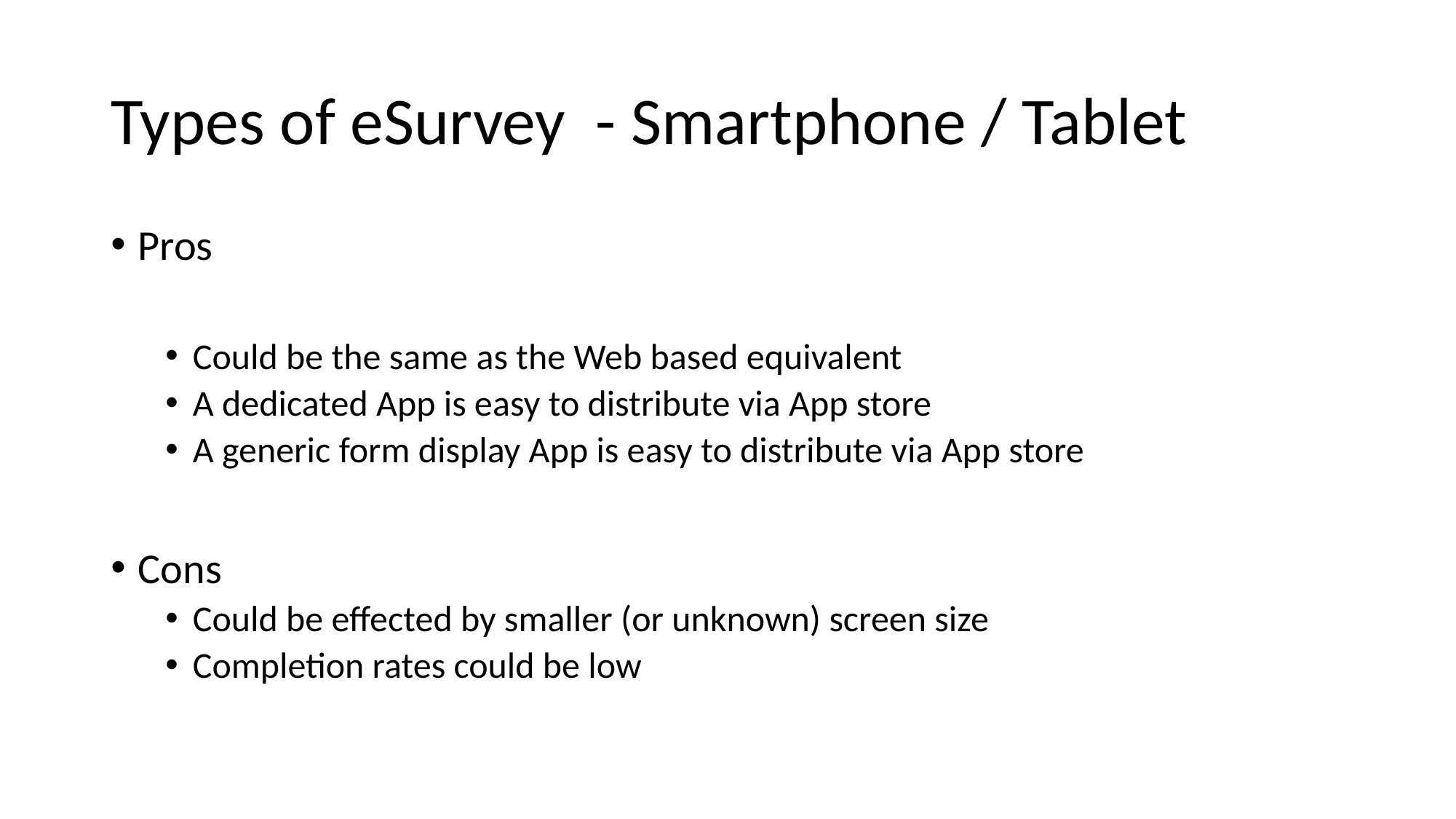

# Types of eSurvey  - Smartphone / Tablet
Pros

Could be the same as the Web based equivalent
A dedicated App is easy to distribute via App store
A generic form display App is easy to distribute via App store

Cons
Could be effected by smaller (or unknown) screen size
Completion rates could be low